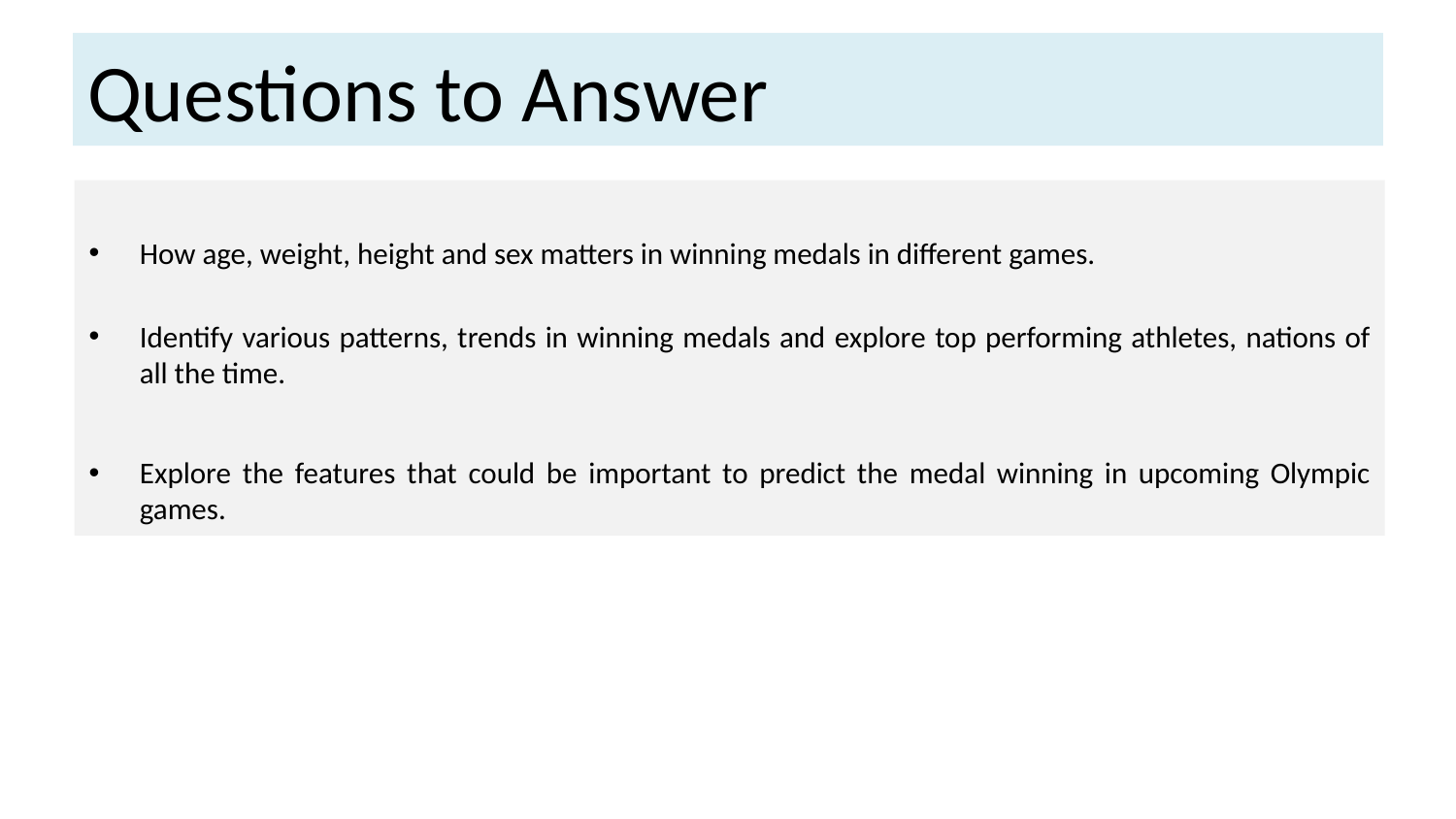

# Questions to Answer

How age, weight, height and sex matters in winning medals in different games.

Identify various patterns, trends in winning medals and explore top performing athletes, nations of all the time.

Explore the features that could be important to predict the medal winning in upcoming Olympic games.